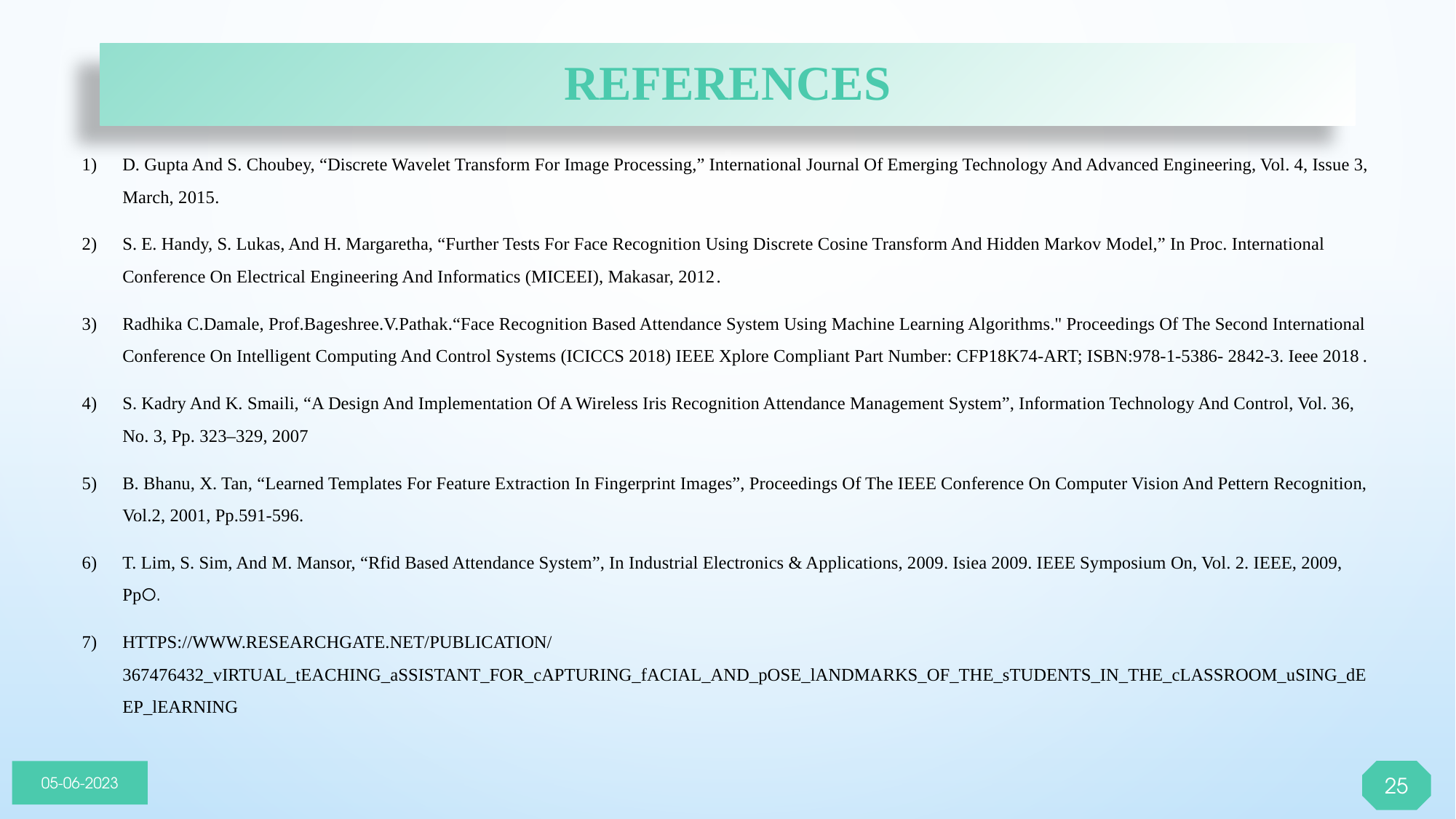

# References
D. Gupta And S. Choubey, “Discrete Wavelet Transform For Image Processing,” International Journal Of Emerging Technology And Advanced Engineering, Vol. 4, Issue 3, March, 2015.
S. E. Handy, S. Lukas, And H. Margaretha, “Further Tests For Face Recognition Using Discrete Cosine Transform And Hidden Markov Model,” In Proc. International Conference On Electrical Engineering And Informatics (MICEEI), Makasar, 2012.
Radhika C.Damale, Prof.Bageshree.V.Pathak.“Face Recognition Based Attendance System Using Machine Learning Algorithms." Proceedings Of The Second International Conference On Intelligent Computing And Control Systems (ICICCS 2018) IEEE Xplore Compliant Part Number: CFP18K74-ART; ISBN:978-1-5386- 2842-3. Ieee 2018.
S. Kadry And K. Smaili, “A Design And Implementation Of A Wireless Iris Recognition Attendance Management System”, Information Technology And Control, Vol. 36, No. 3, Pp. 323–329, 2007
B. Bhanu, X. Tan, “Learned Templates For Feature Extraction In Fingerprint Images”, Proceedings Of The IEEE Conference On Computer Vision And Pettern Recognition, Vol.2, 2001, Pp.591-596.
T. Lim, S. Sim, And M. Mansor, “Rfid Based Attendance System”, In Industrial Electronics & Applications, 2009. Isiea 2009. IEEE Symposium On, Vol. 2. IEEE, 2009, PpO.
HTTPS://WWW.RESEARCHGATE.NET/PUBLICATION/367476432_vIRTUAL_tEACHING_aSSISTANT_FOR_cAPTURING_fACIAL_AND_pOSE_lANDMARKS_OF_THE_sTUDENTS_IN_THE_cLASSROOM_uSING_dEEP_lEARNING
25
05-06-2023